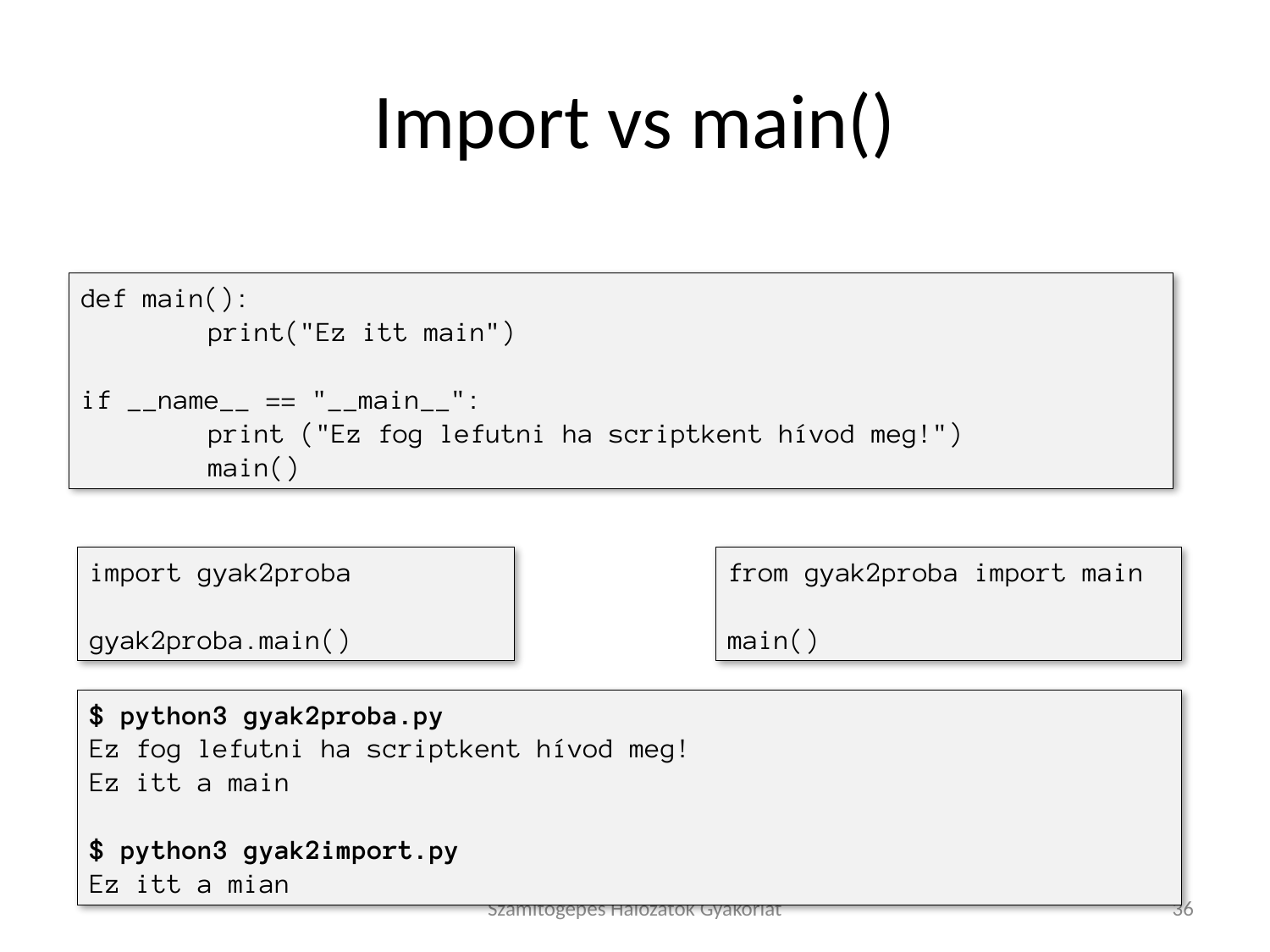

# Import vs main()
def main():
	print("Ez itt main")

if __name__ == "__main__":
	print ("Ez fog lefutni ha scriptkent hívod meg!")
	main()
import gyak2proba

gyak2proba.main()
from gyak2proba import main

main()
$ python3 gyak2proba.py
Ez fog lefutni ha scriptkent hívod meg!
Ez itt a main

$ python3 gyak2import.py
Ez itt a mian
Számítógépes Hálózatok Gyakorlat
36